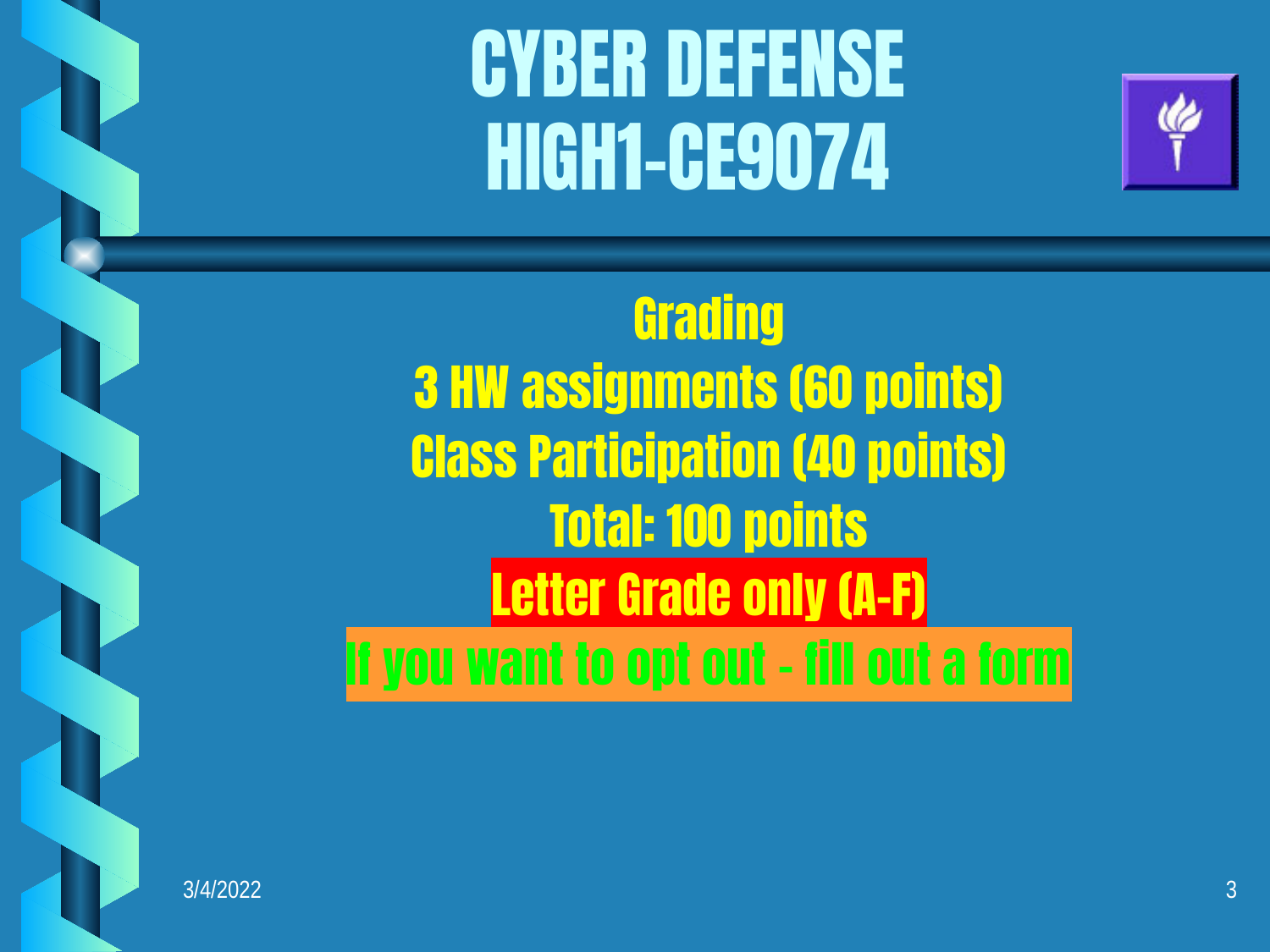

# CYBER DEFENSE HIGH1-CE9074
Grading
3 HW assignments (60 points)
Class Participation (40 points)
Total: 100 points
Letter Grade only (A-F)
If you want to opt out – fill out a form
3/4/2022
3